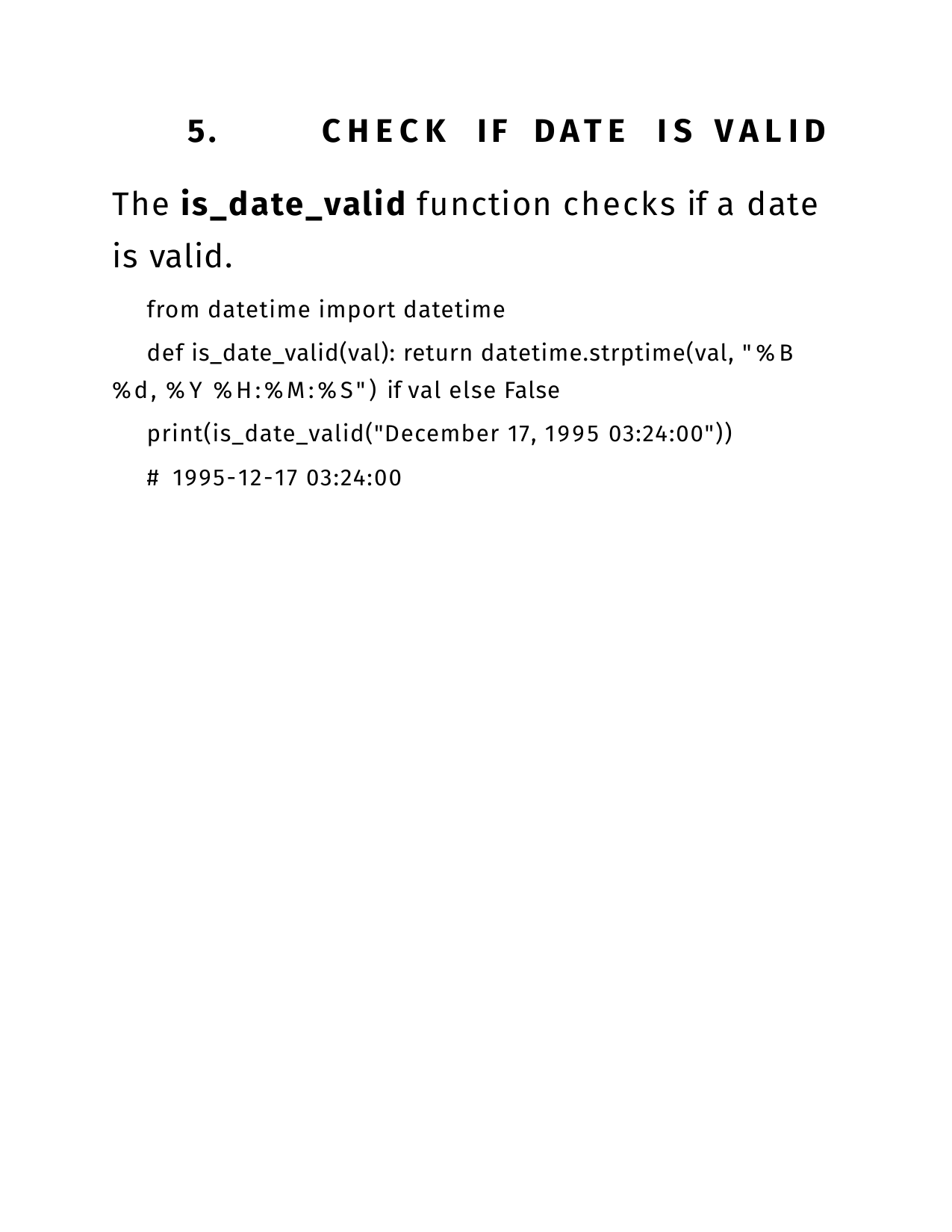

5.	CHECK	IF	DATE	IS	VALID
The is_date_valid function checks if a date is valid.
from datetime import datetime
def is_date_valid(val): return datetime.strptime(val, "%B
%d, %Y %H:%M:%S") if val else False
print(is_date_valid("December 17, 1995 03:24:00"))
# 1995-12-17 03:24:00